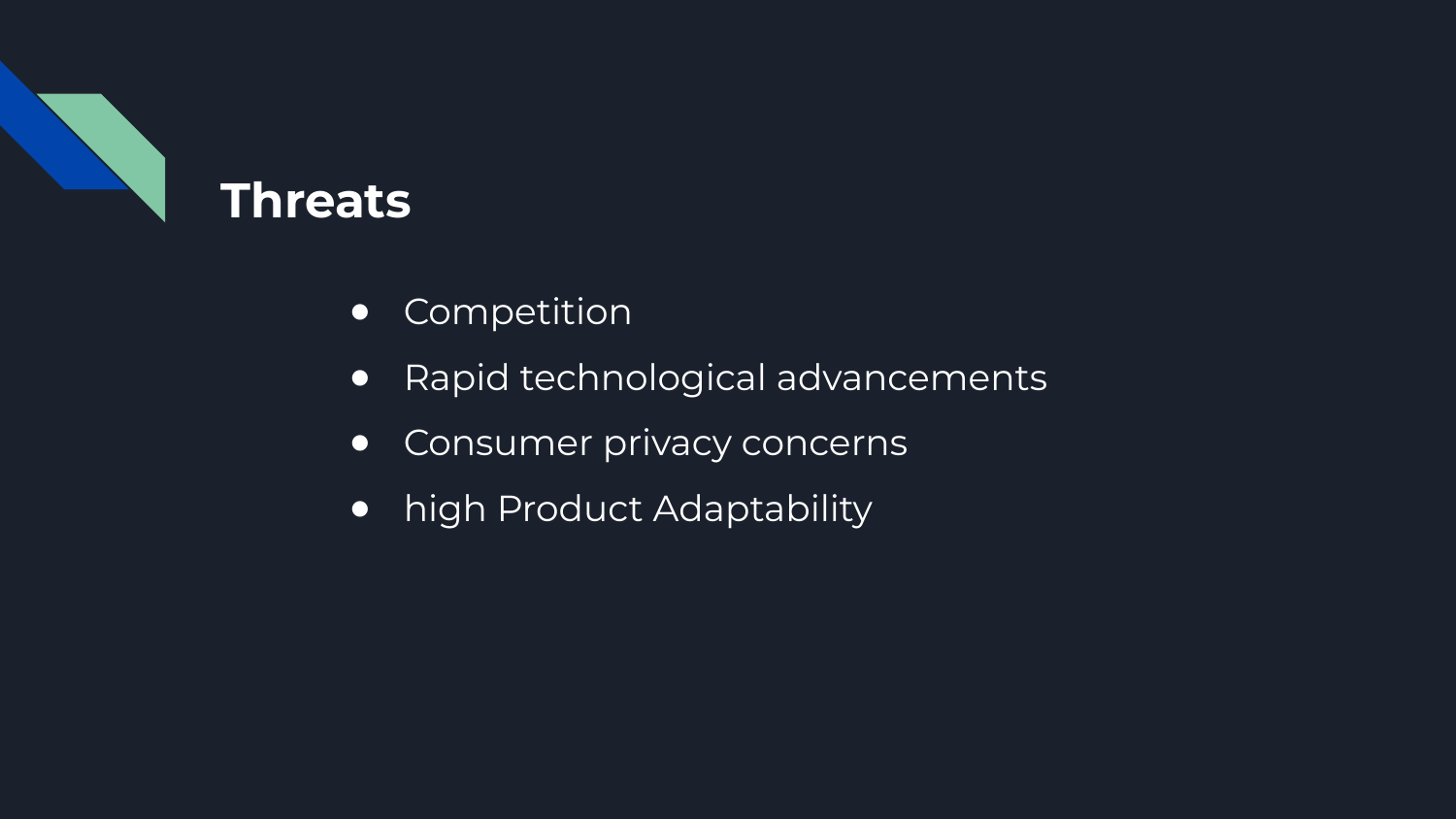

# Threats
Competition
Rapid technological advancements
Consumer privacy concerns
high Product Adaptability